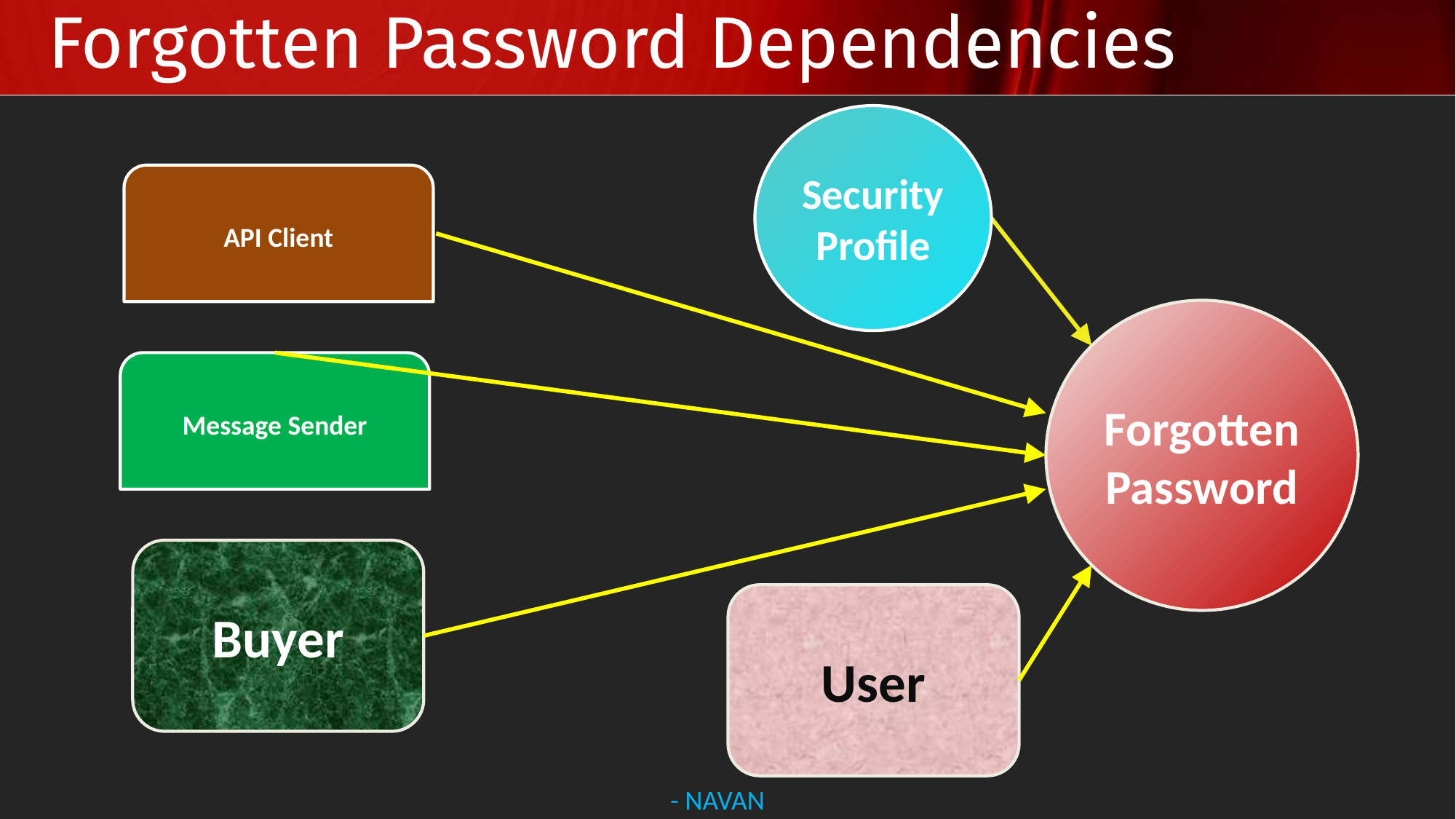

# Forgotten Password Dependencies
Security Profile
API Client
Forgotten Password
Message Sender
Buyer
User
- NAVAN